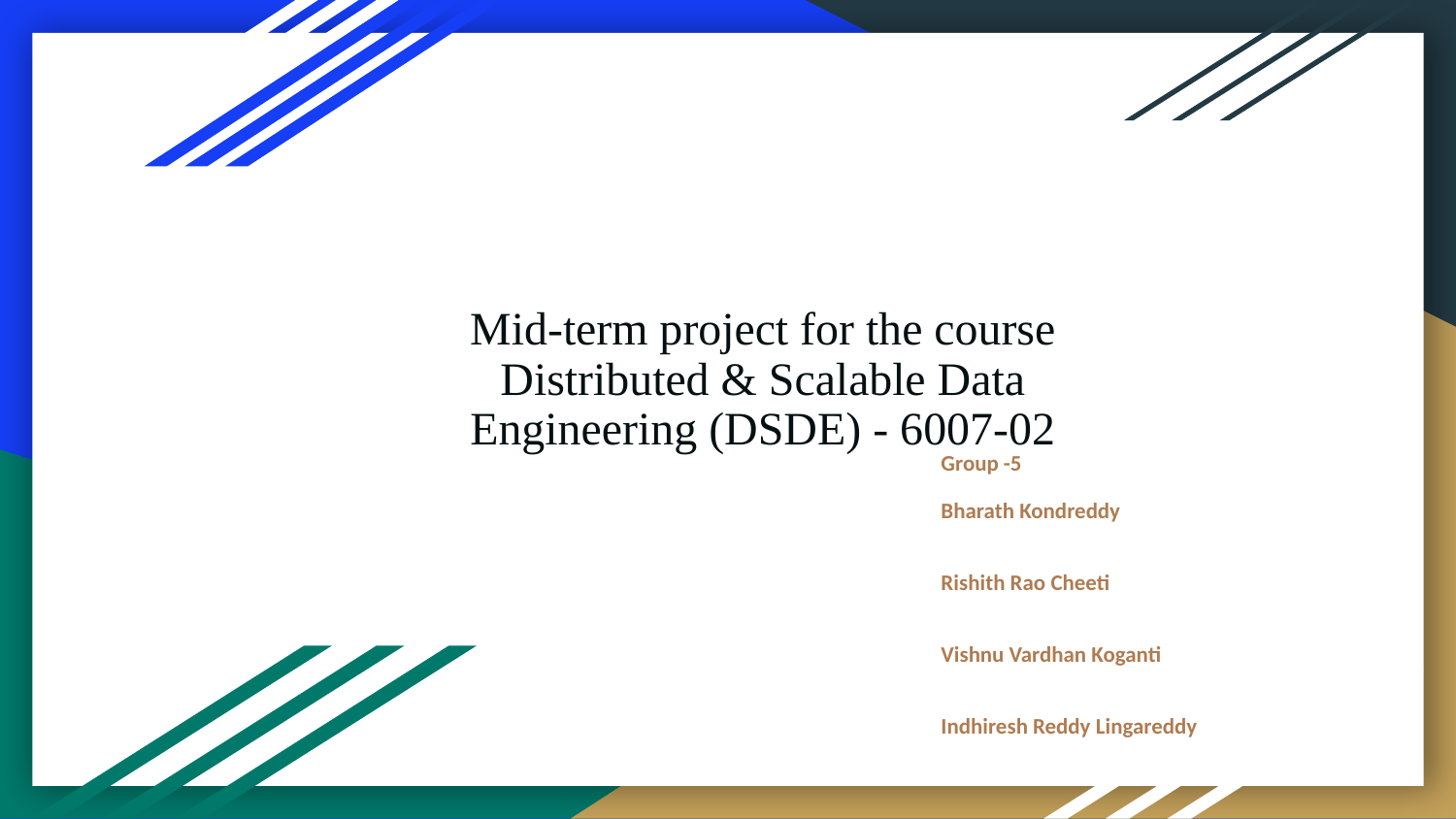

# Mid-term project for the course Distributed & Scalable Data Engineering (DSDE) - 6007-02

Group -5
                                                                               		Bharath Kondreddy
                                                                    					Rishith Rao Cheeti
                                                                   					Vishnu Vardhan Koganti
                                                                     					Indhiresh Reddy Lingareddy